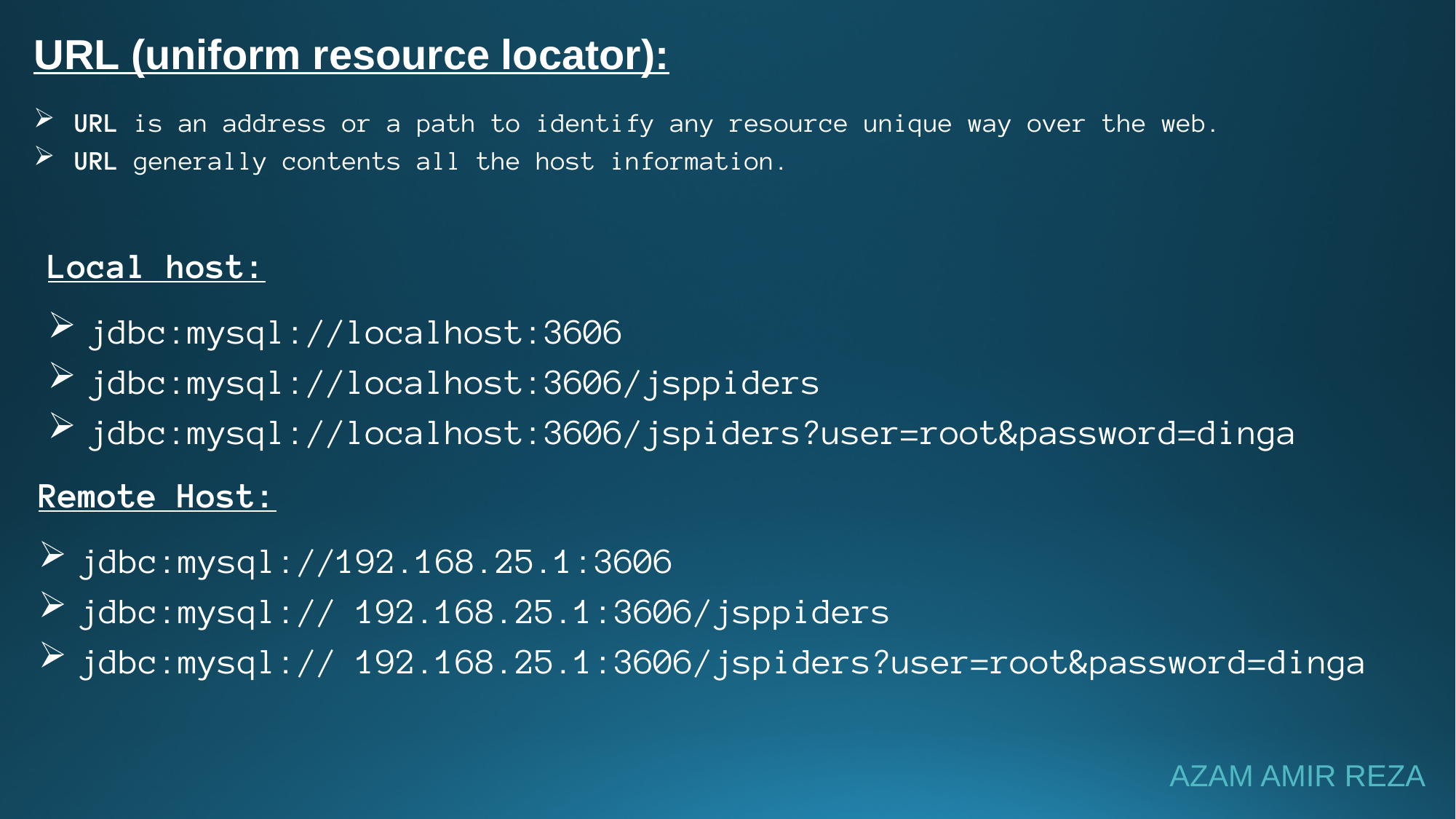

# URL (uniform resource locator):
URL is an address or a path to identify any resource unique way over the web.
URL generally contents all the host information.
Local host:
jdbc:mysql://localhost:3606
jdbc:mysql://localhost:3606/jsppiders
jdbc:mysql://localhost:3606/jspiders?user=root&password=dinga
Remote Host:
jdbc:mysql://192.168.25.1:3606
jdbc:mysql:// 192.168.25.1:3606/jsppiders
jdbc:mysql:// 192.168.25.1:3606/jspiders?user=root&password=dinga
AZAM AMIR REZA